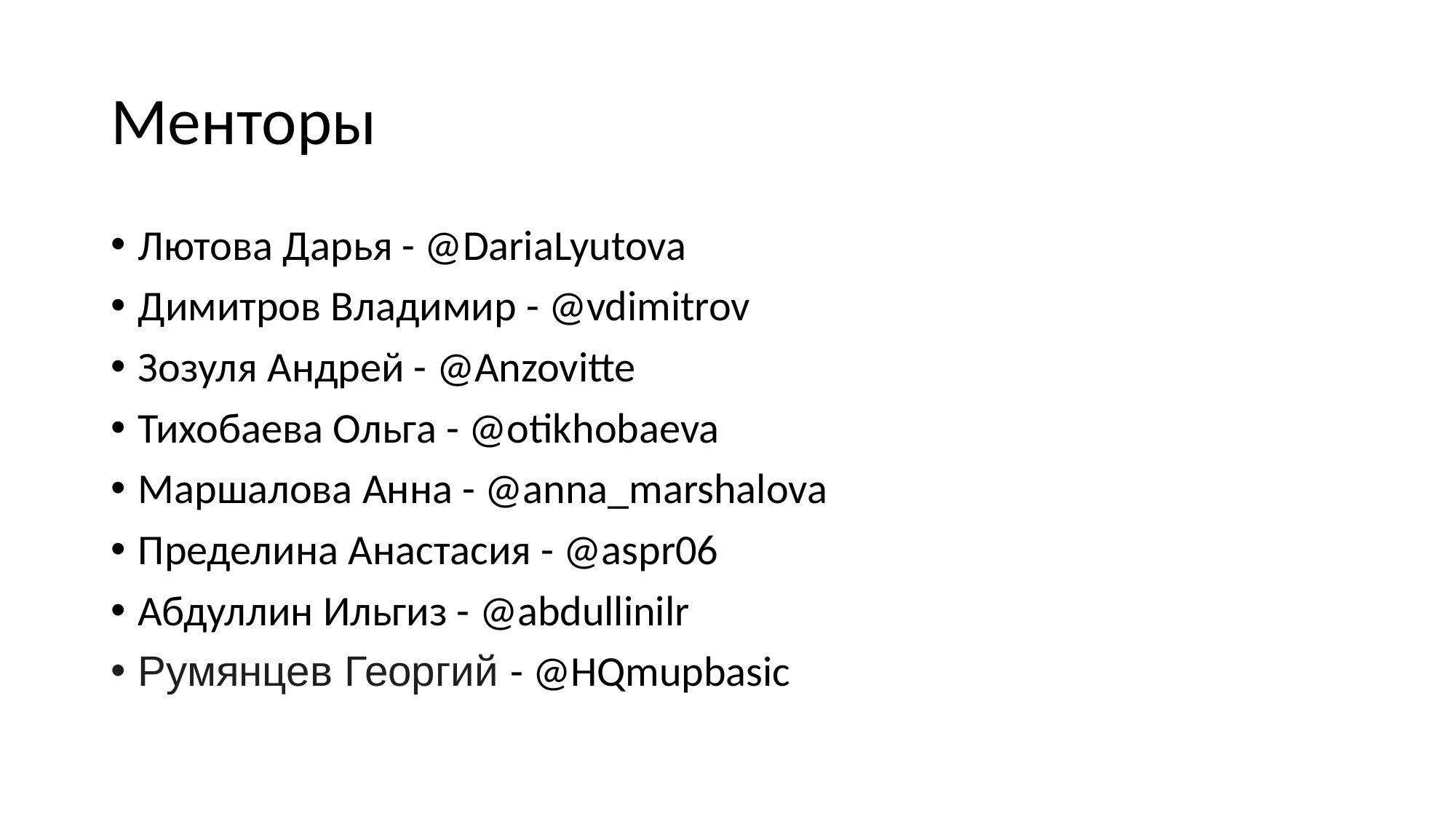

# Менторы
Лютова Дарья - @DariaLyutova
Димитров Владимир - @vdimitrov
Зозуля Андрей - @Anzovitte
Тихобаева Ольга - @otikhobaeva
Маршалова Анна - @anna_marshalova
Пределина Анастасия - @aspr06
Абдуллин Ильгиз - @abdullinilr
Румянцев Георгий - @HQmupbasic